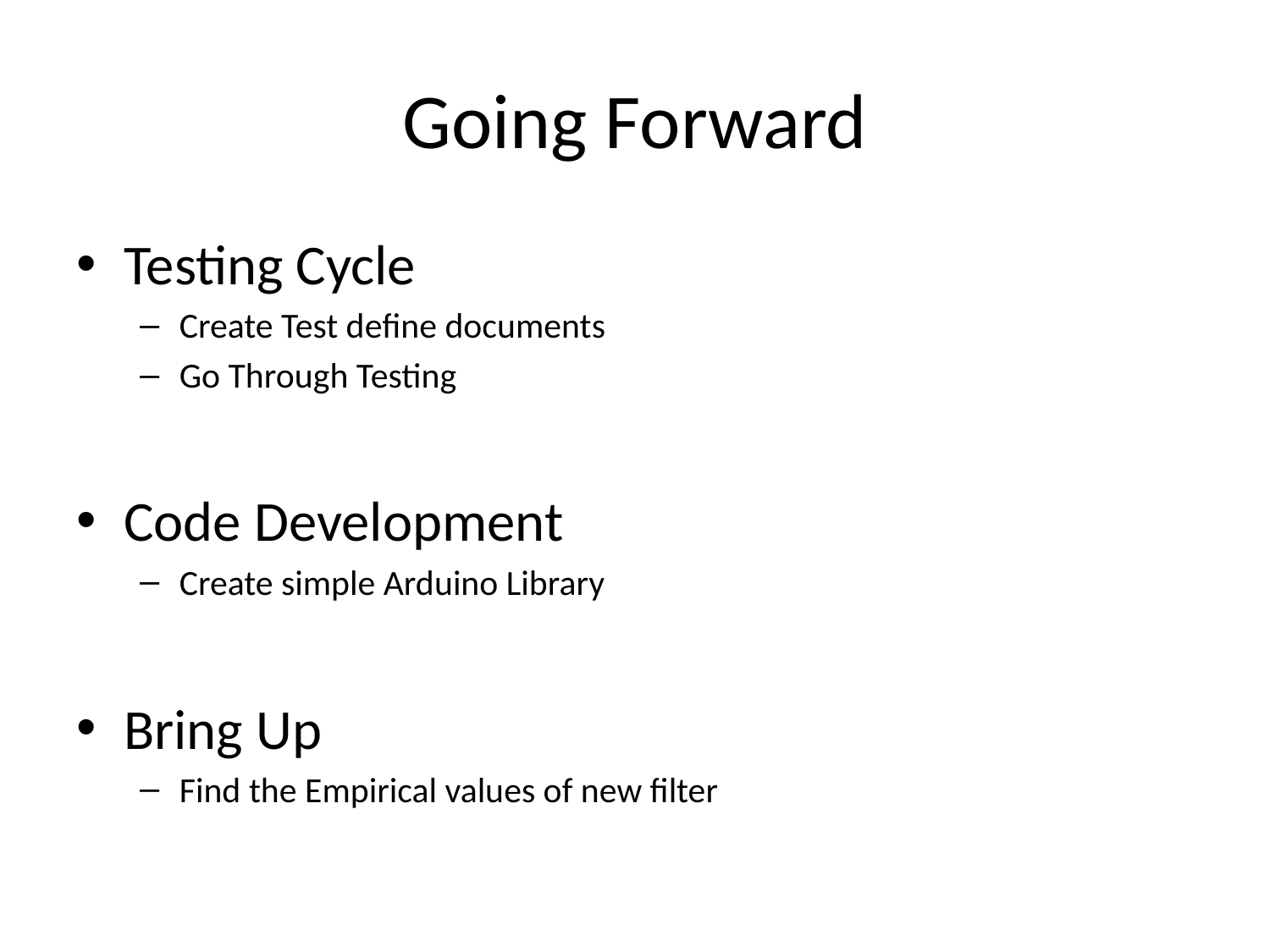

# Going Forward
Testing Cycle
Create Test define documents
Go Through Testing

Code Development
Create simple Arduino Library

Bring Up
Find the Empirical values of new filter